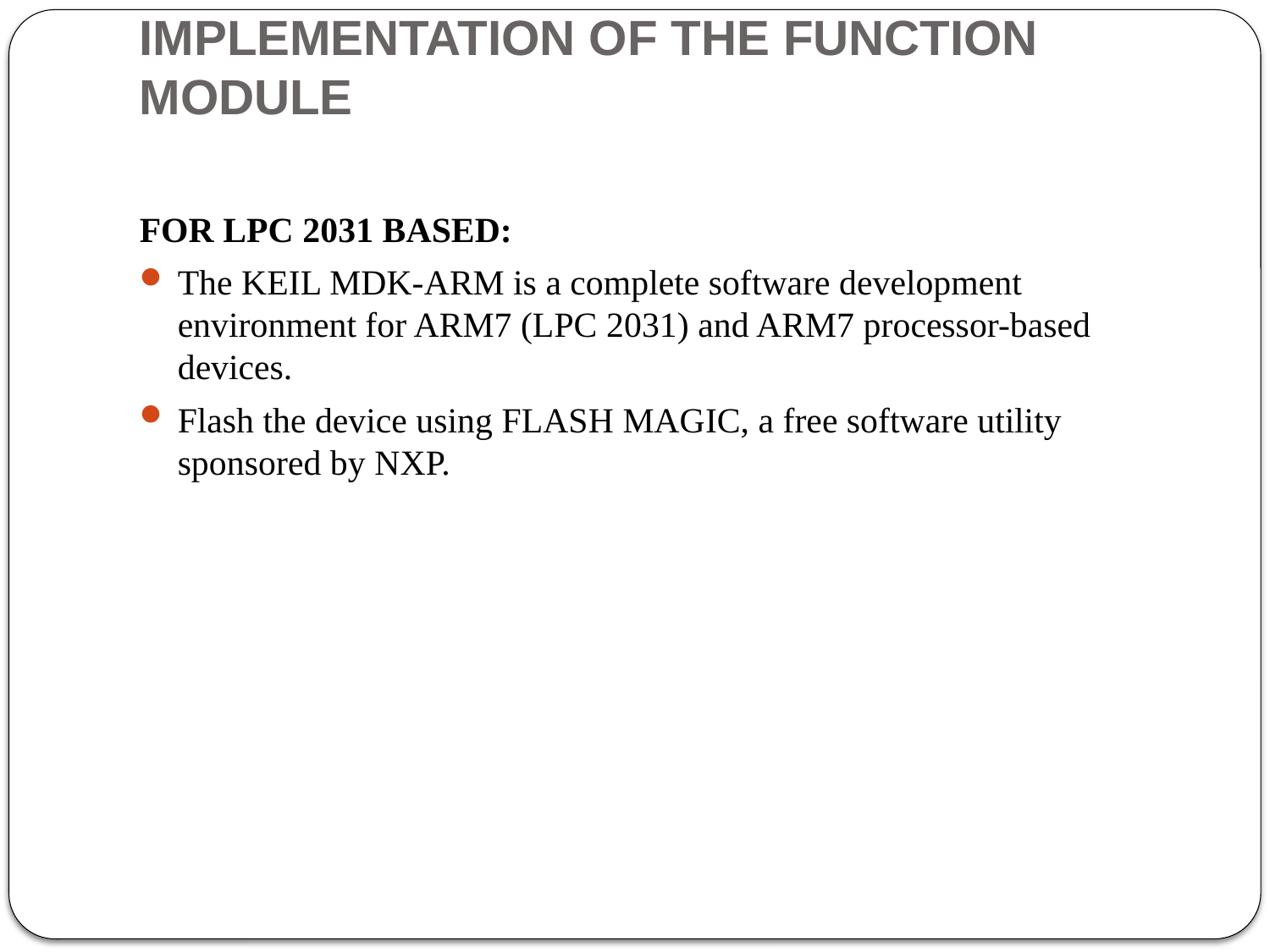

# SOFTWARE COMPONENTS FOR IMPLEMENTATION OF THE FUNCTION MODULE
FOR LPC 2031 BASED:
The KEIL MDK-ARM is a complete software development environment for ARM7 (LPC 2031) and ARM7 processor-based devices.
Flash the device using FLASH MAGIC, a free software utility sponsored by NXP.